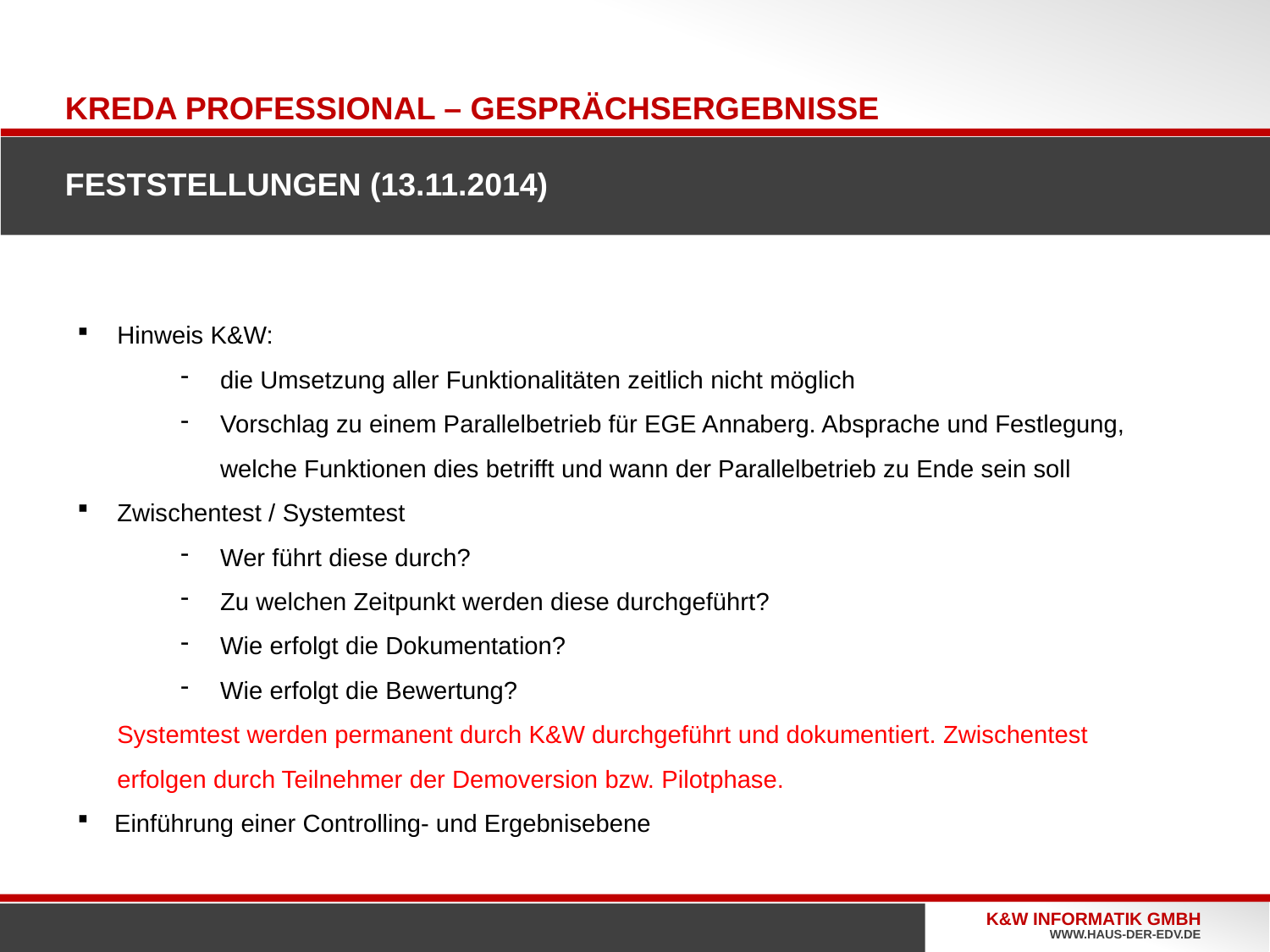

# Kreda Professional – Gesprächsergebnisse Feststellungen (13.11.2014)
Hinweis K&W:
die Umsetzung aller Funktionalitäten zeitlich nicht möglich
Vorschlag zu einem Parallelbetrieb für EGE Annaberg. Absprache und Festlegung, welche Funktionen dies betrifft und wann der Parallelbetrieb zu Ende sein soll
Zwischentest / Systemtest
Wer führt diese durch?
Zu welchen Zeitpunkt werden diese durchgeführt?
Wie erfolgt die Dokumentation?
Wie erfolgt die Bewertung?
Systemtest werden permanent durch K&W durchgeführt und dokumentiert. Zwischentest erfolgen durch Teilnehmer der Demoversion bzw. Pilotphase.
Einführung einer Controlling- und Ergebnisebene